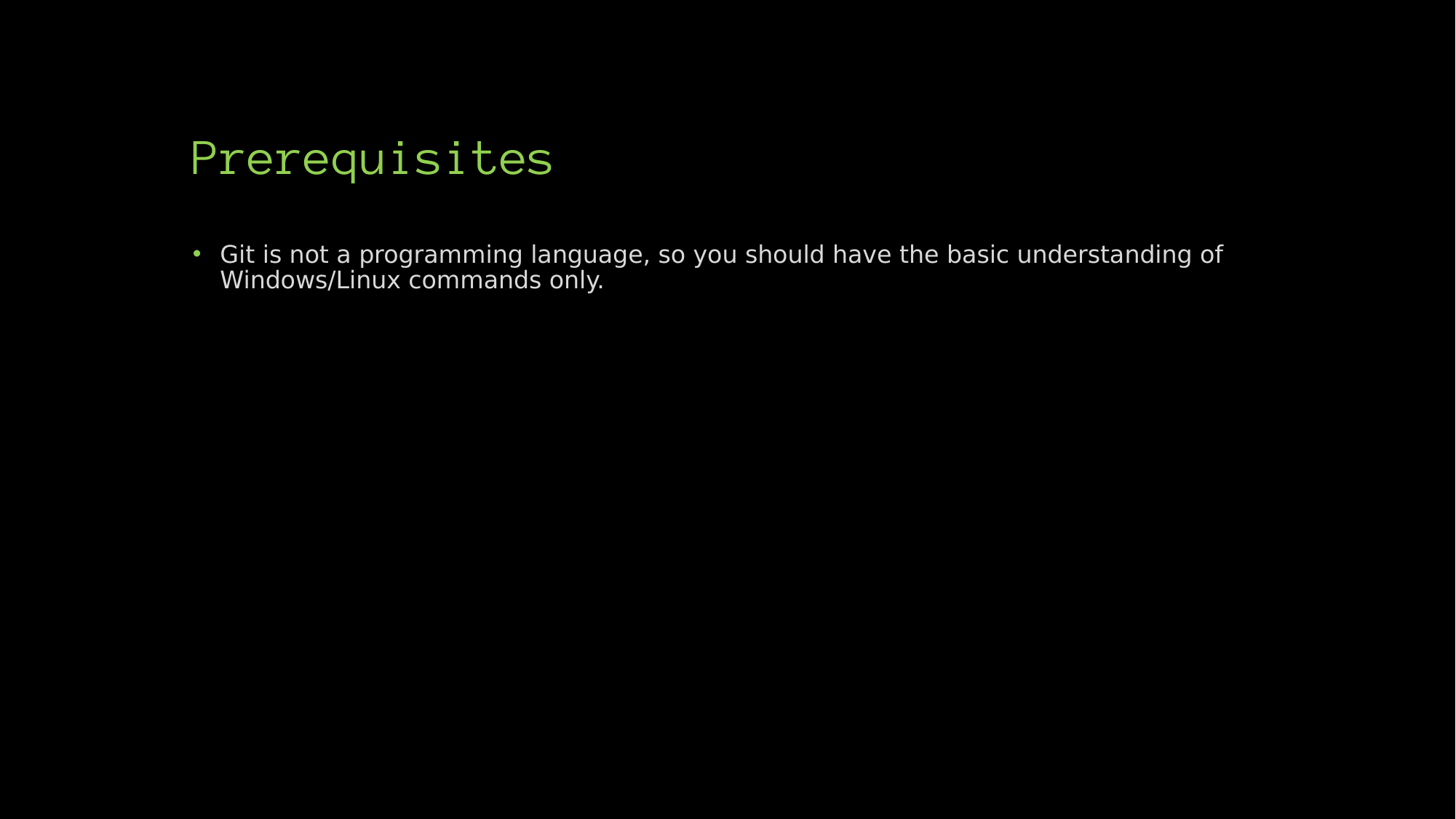

# Prerequisites
Git is not a programming language, so you should have the basic understanding of Windows/Linux commands only.